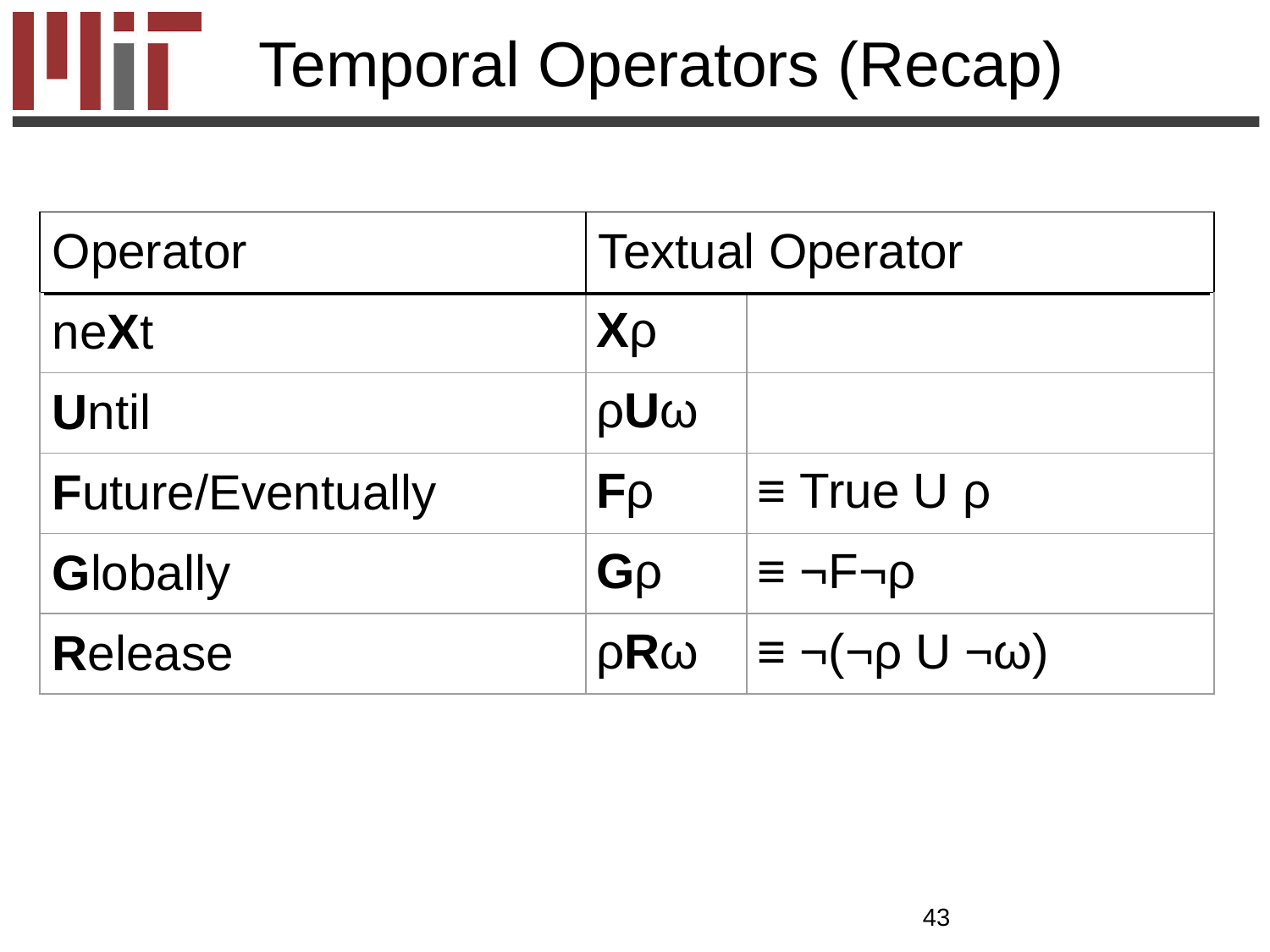

# Temporal Operators (Recap)
| Operator | Textual Operator |  |
| --- | --- | --- |
| neXt | Xρ |  |
| Until | ρUω |  |
| Future/Eventually | Fρ | ≡ True U ρ |
| Globally | Gρ | ≡ ¬F¬ρ |
| Release | ρRω | ≡ ¬(¬ρ U ¬ω) |

43